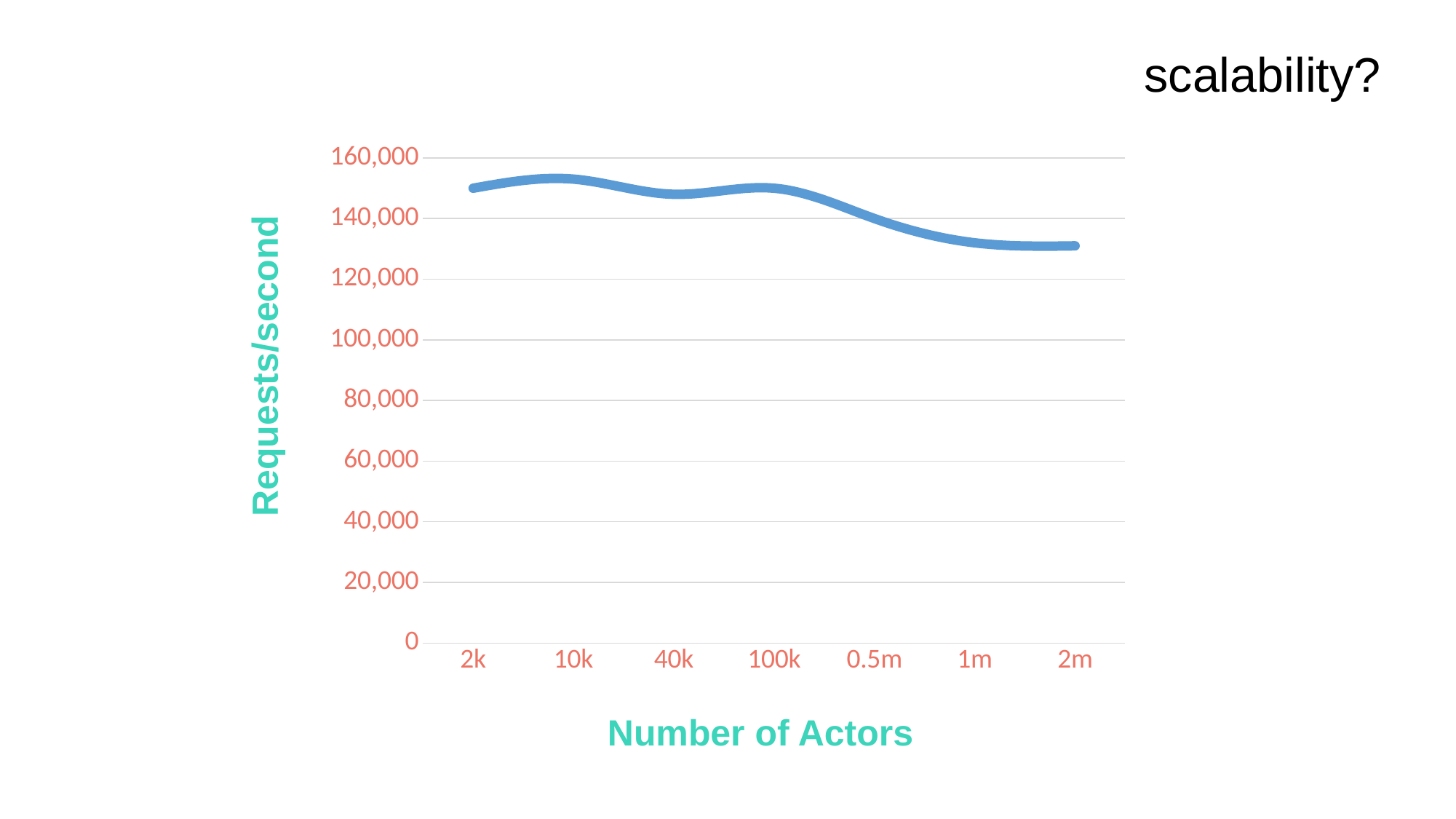

scalability?

### Chart

| Category | Series 1 |
|---|---|
| 2k | 150000.0 |
| 10k | 153000.0 |
| 40k | 148000.0 |
| 100k | 150000.0 |
| 0.5m | 140000.0 |
| 1m | 132000.0 |
| 2m | 131000.0 |
Requests/second
Number of Actors